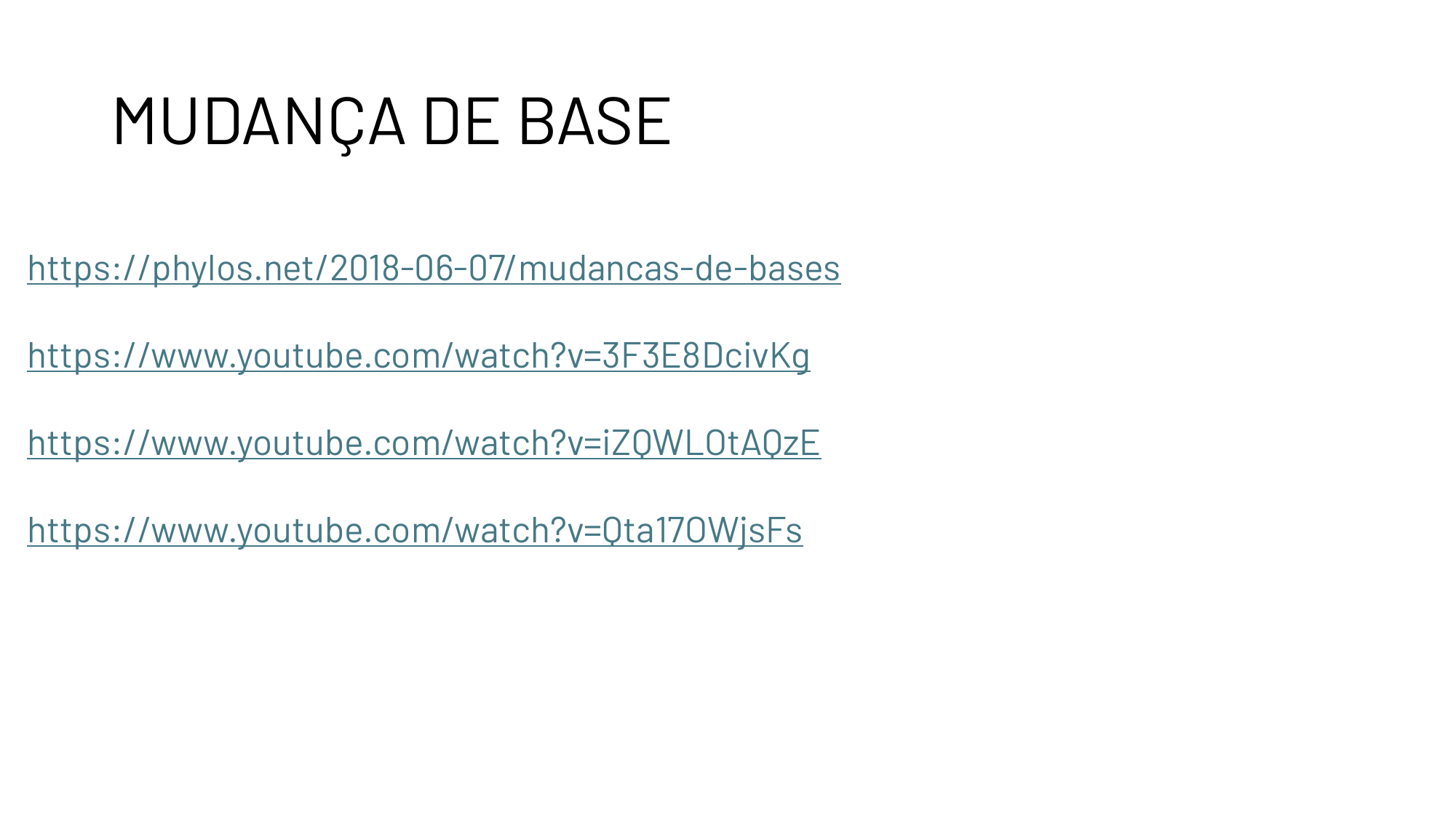

# MUDANÇA DE BASE
https://phylos.net/2018-06-07/mudancas-de-bases

https://www.youtube.com/watch?v=3F3E8DcivKg

https://www.youtube.com/watch?v=iZQWLOtAQzE

https://www.youtube.com/watch?v=Qta17OWjsFs